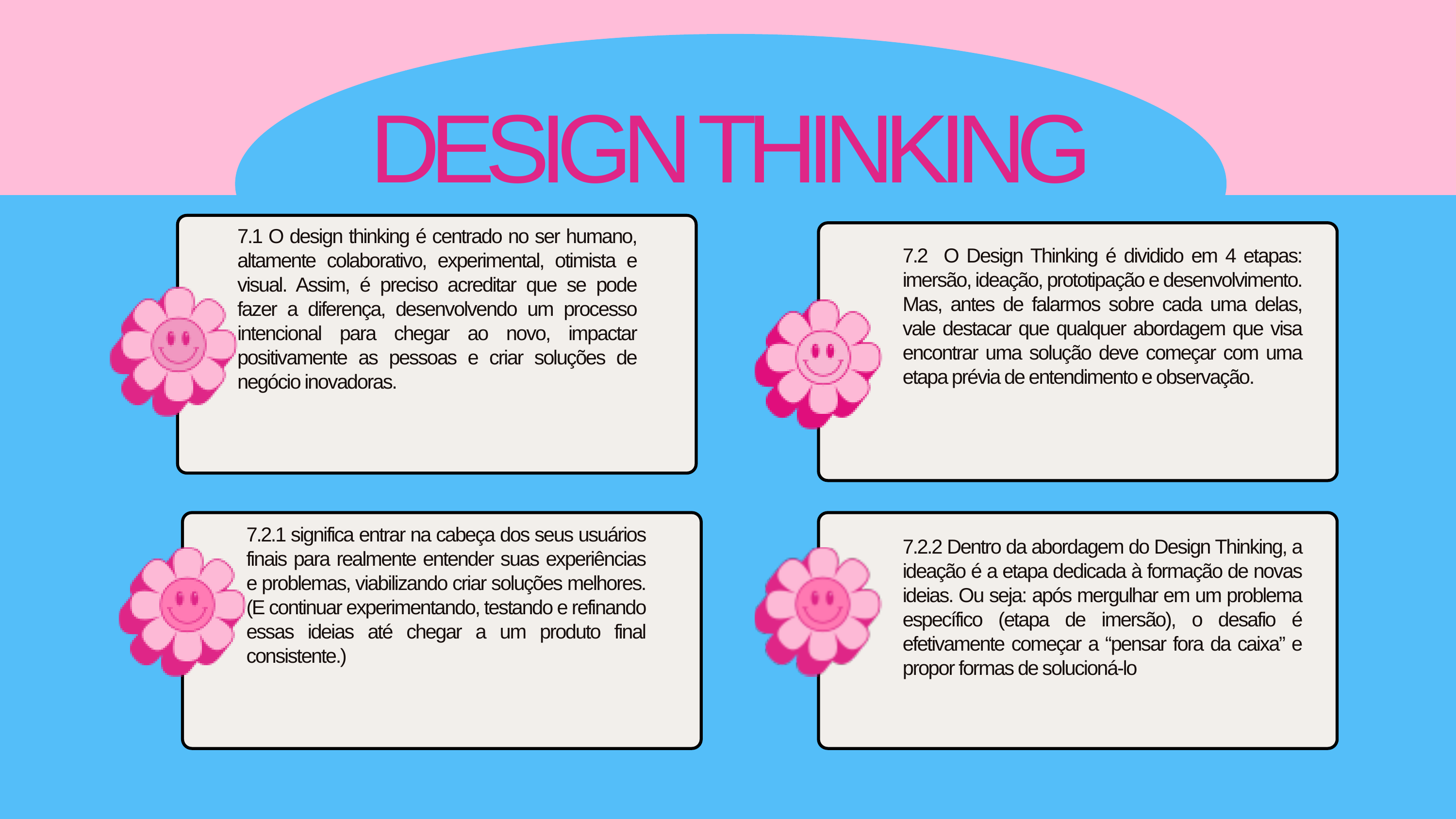

DESIGN THINKING

7.1 O design thinking é centrado no ser humano, altamente colaborativo, experimental, otimista e visual. Assim, é preciso acreditar que se pode fazer a diferença, desenvolvendo um processo intencional para chegar ao novo, impactar positivamente as pessoas e criar soluções de negócio inovadoras.

7.2  O Design Thinking é dividido em 4 etapas: imersão, ideação, prototipação e desenvolvimento. Mas, antes de falarmos sobre cada uma delas, vale destacar que qualquer abordagem que visa encontrar uma solução deve começar com uma etapa prévia de entendimento e observação.

7.2.1 significa entrar na cabeça dos seus usuários finais para realmente entender suas experiências e problemas, viabilizando criar soluções melhores. (E continuar experimentando, testando e refinando essas ideias até chegar a um produto final consistente.)
7.2.2 Dentro da abordagem do Design Thinking, a ideação é a etapa dedicada à formação de novas ideias. Ou seja: após mergulhar em um problema específico (etapa de imersão), o desafio é efetivamente começar a “pensar fora da caixa” e propor formas de solucioná-lo